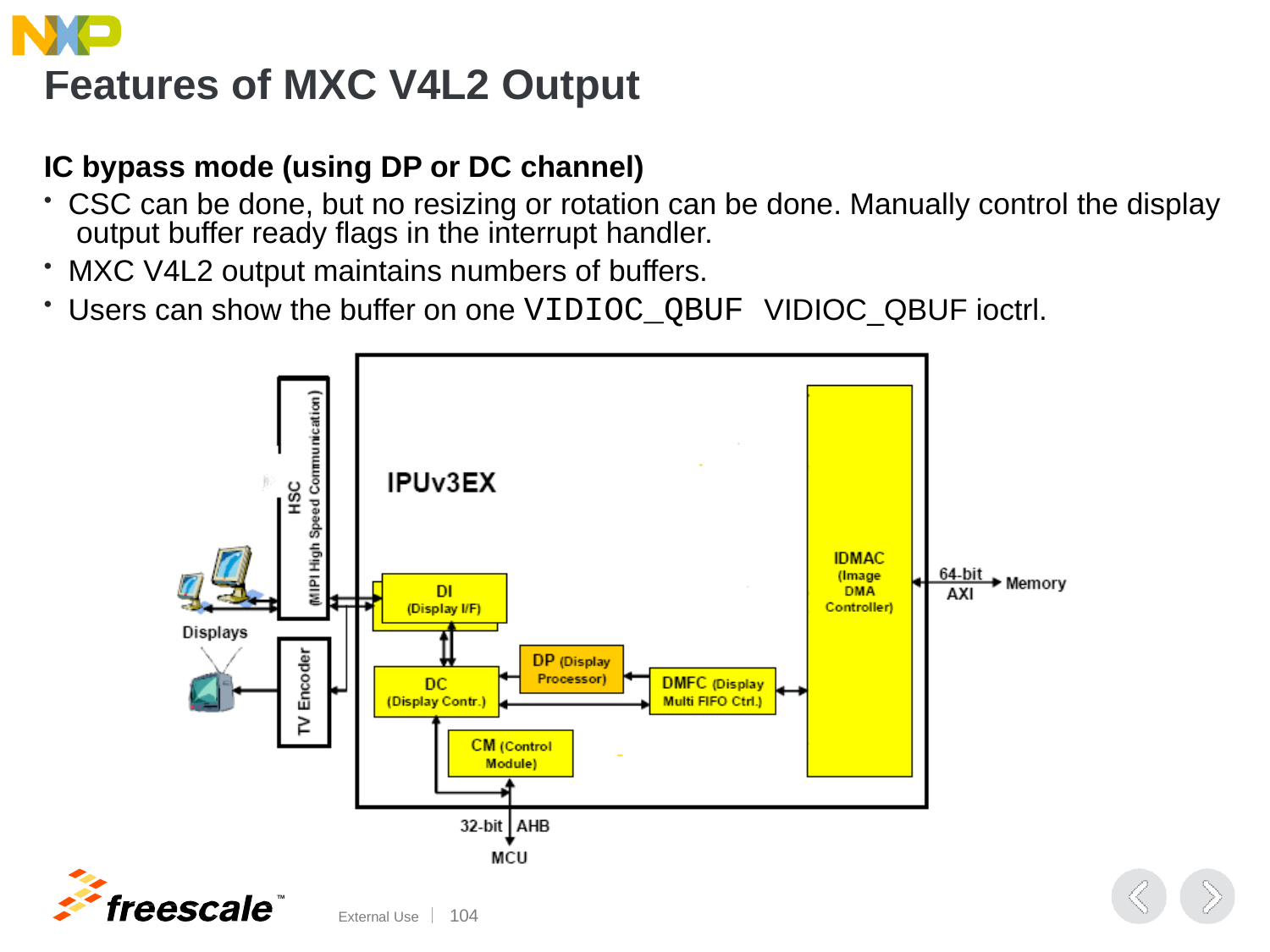

# Features of MXC V4L2 Output
IC bypass mode (using DP or DC channel)
CSC can be done, but no resizing or rotation can be done. Manually control the display  output buffer ready flags in the interrupt handler.
MXC V4L2 output maintains numbers of buffers.
Users can show the buffer on one VIDIOC_QBUF VIDIOC_QBUF ioctrl.

TM
External Use	104